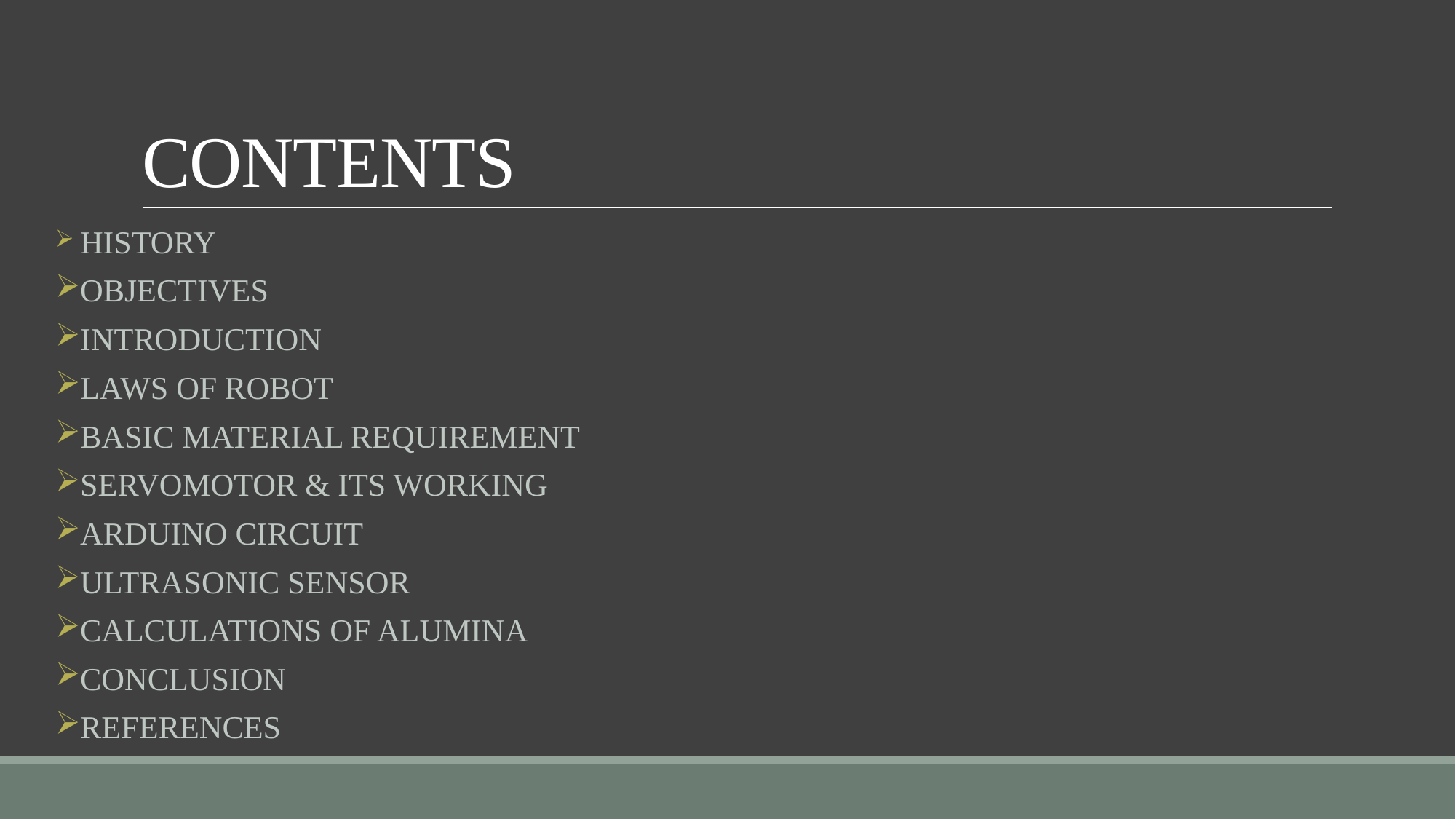

# CONTENTS
  HISTORY
 OBJECTIVES
 INTRODUCTION
 LAWS OF ROBOT
 BASIC MATERIAL REQUIREMENT
 SERVOMOTOR & ITS WORKING
 ARDUINO CIRCUIT
 ULTRASONIC SENSOR
 CALCULATIONS OF ALUMINA
 CONCLUSION
 REFERENCES